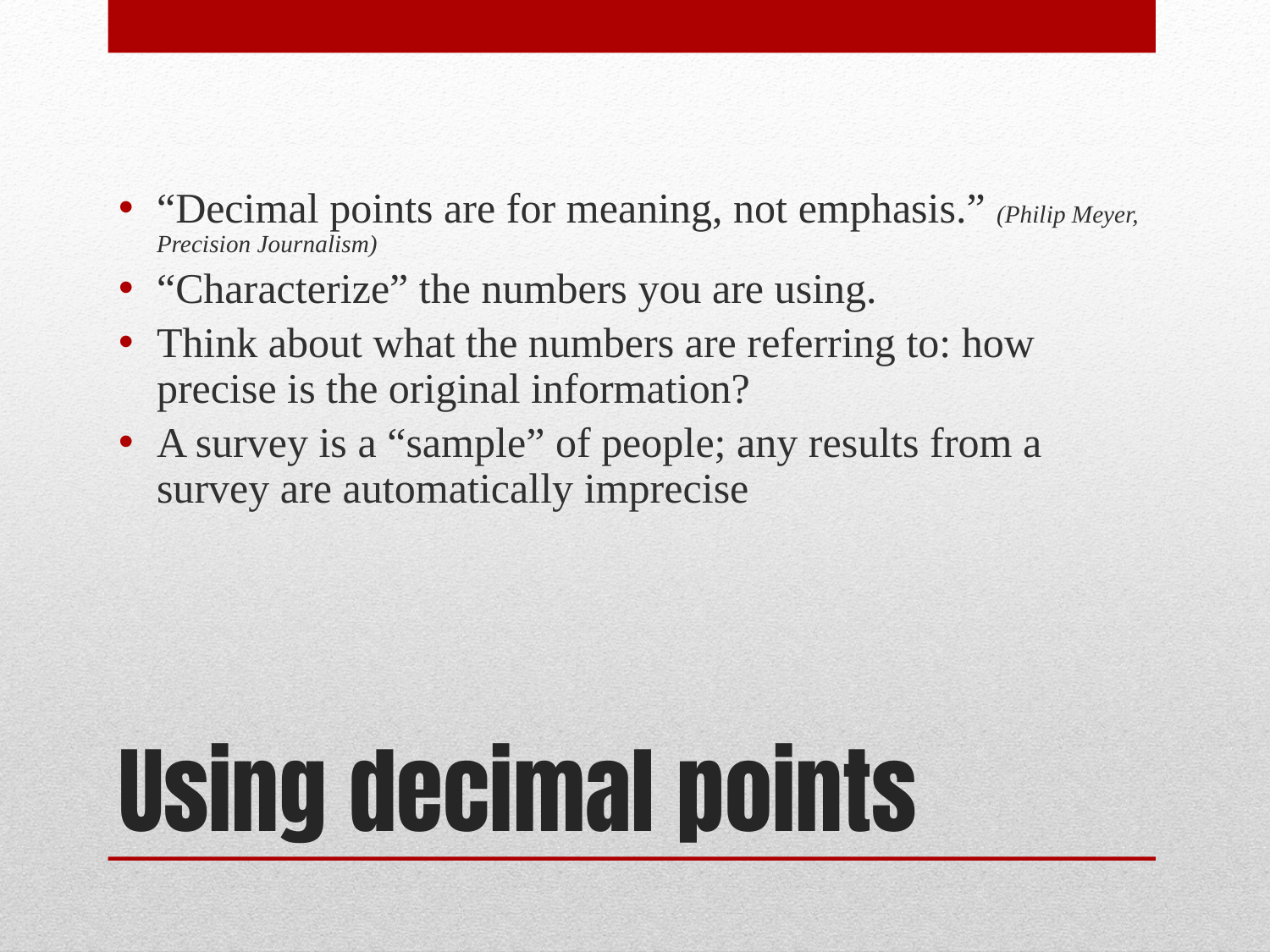

“Decimal points are for meaning, not emphasis.” (Philip Meyer, Precision Journalism)
“Characterize” the numbers you are using.
Think about what the numbers are referring to: how precise is the original information?
A survey is a “sample” of people; any results from a survey are automatically imprecise

# Using decimal points